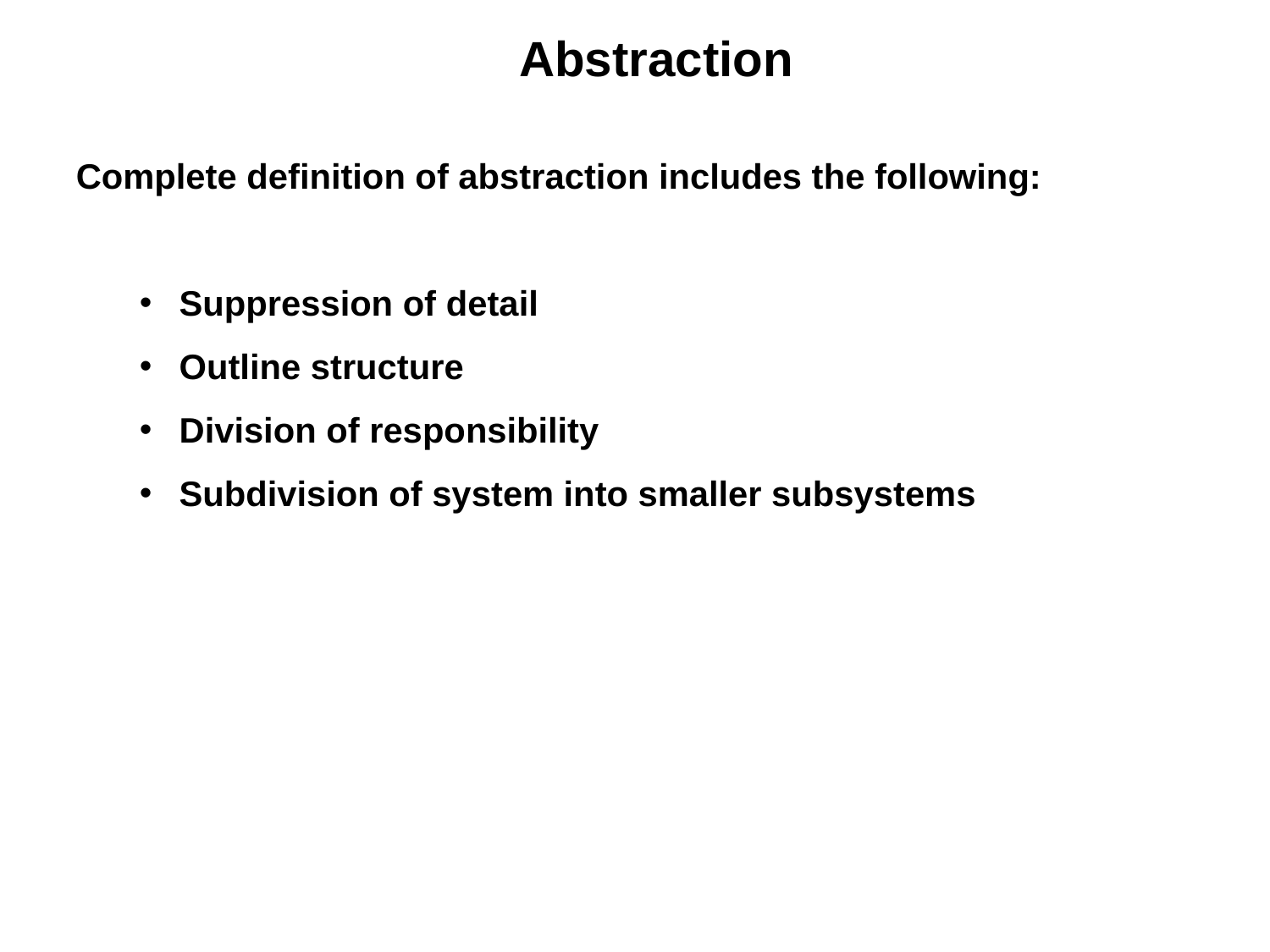

Abstraction

Complete definition of abstraction includes the following:

Suppression of detail
Outline structure
Division of responsibility
Subdivision of system into smaller subsystems